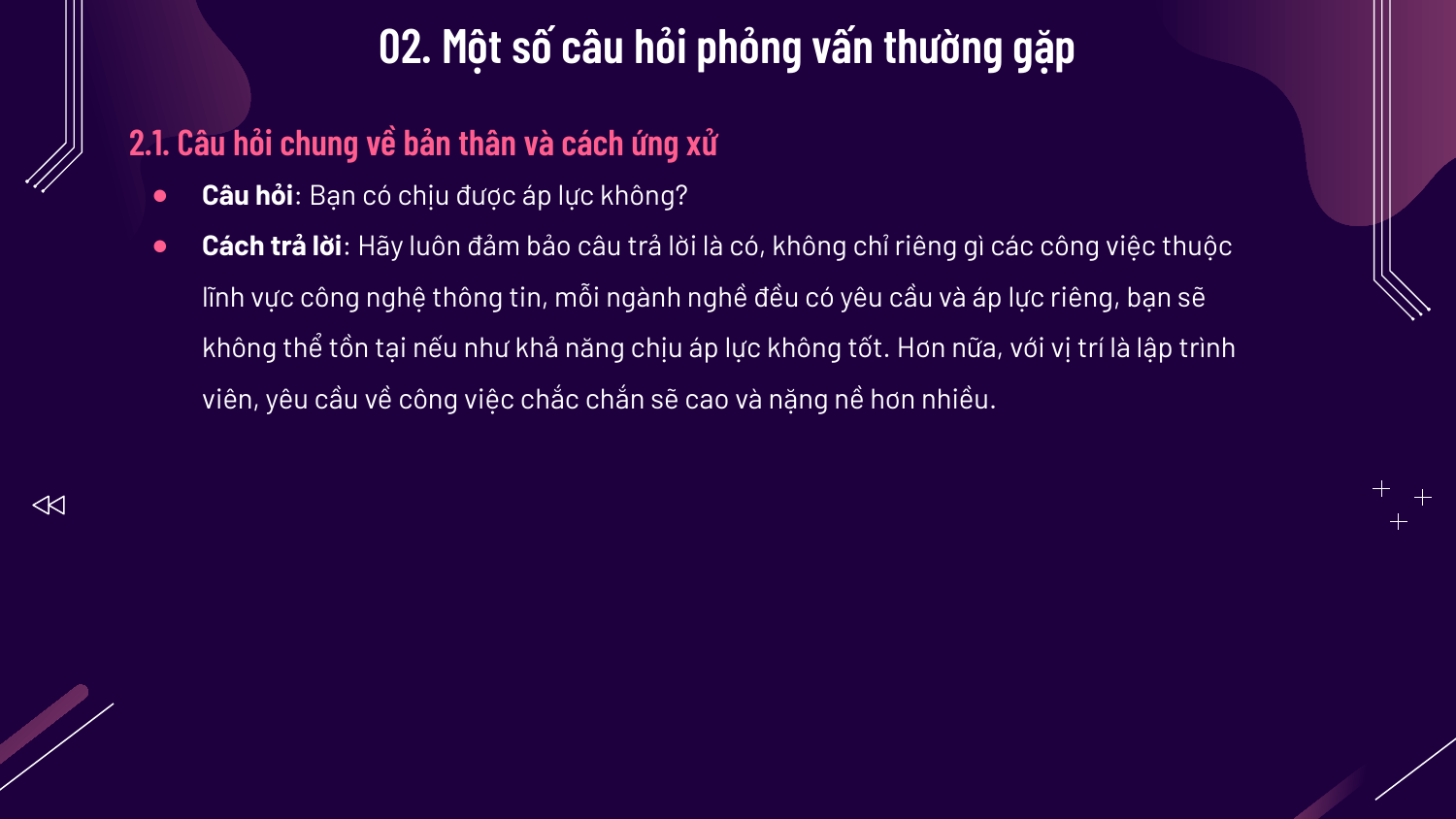

# 02. Một số câu hỏi phỏng vấn thường gặp
2.1. Câu hỏi chung về bản thân và cách ứng xử
Câu hỏi: Bạn có chịu được áp lực không?
Cách trả lời: Hãy luôn đảm bảo câu trả lời là có, không chỉ riêng gì các công việc thuộc lĩnh vực công nghệ thông tin, mỗi ngành nghề đều có yêu cầu và áp lực riêng, bạn sẽ không thể tồn tại nếu như khả năng chịu áp lực không tốt. Hơn nữa, với vị trí là lập trình viên, yêu cầu về công việc chắc chắn sẽ cao và nặng nề hơn nhiều.